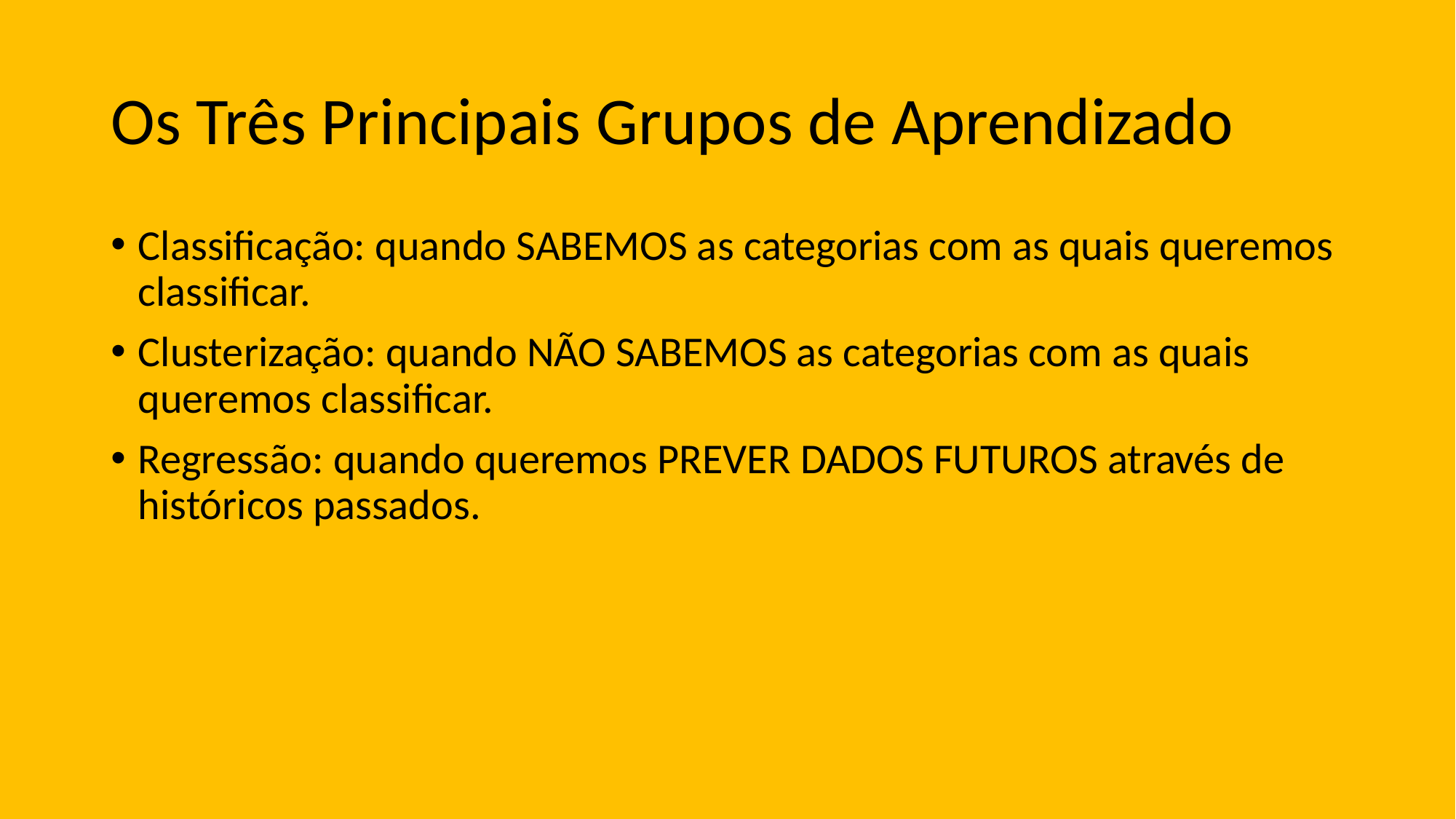

# Os Três Principais Grupos de Aprendizado
Classificação: quando SABEMOS as categorias com as quais queremos classificar.
Clusterização: quando NÃO SABEMOS as categorias com as quais queremos classificar.
Regressão: quando queremos PREVER DADOS FUTUROS através de históricos passados.